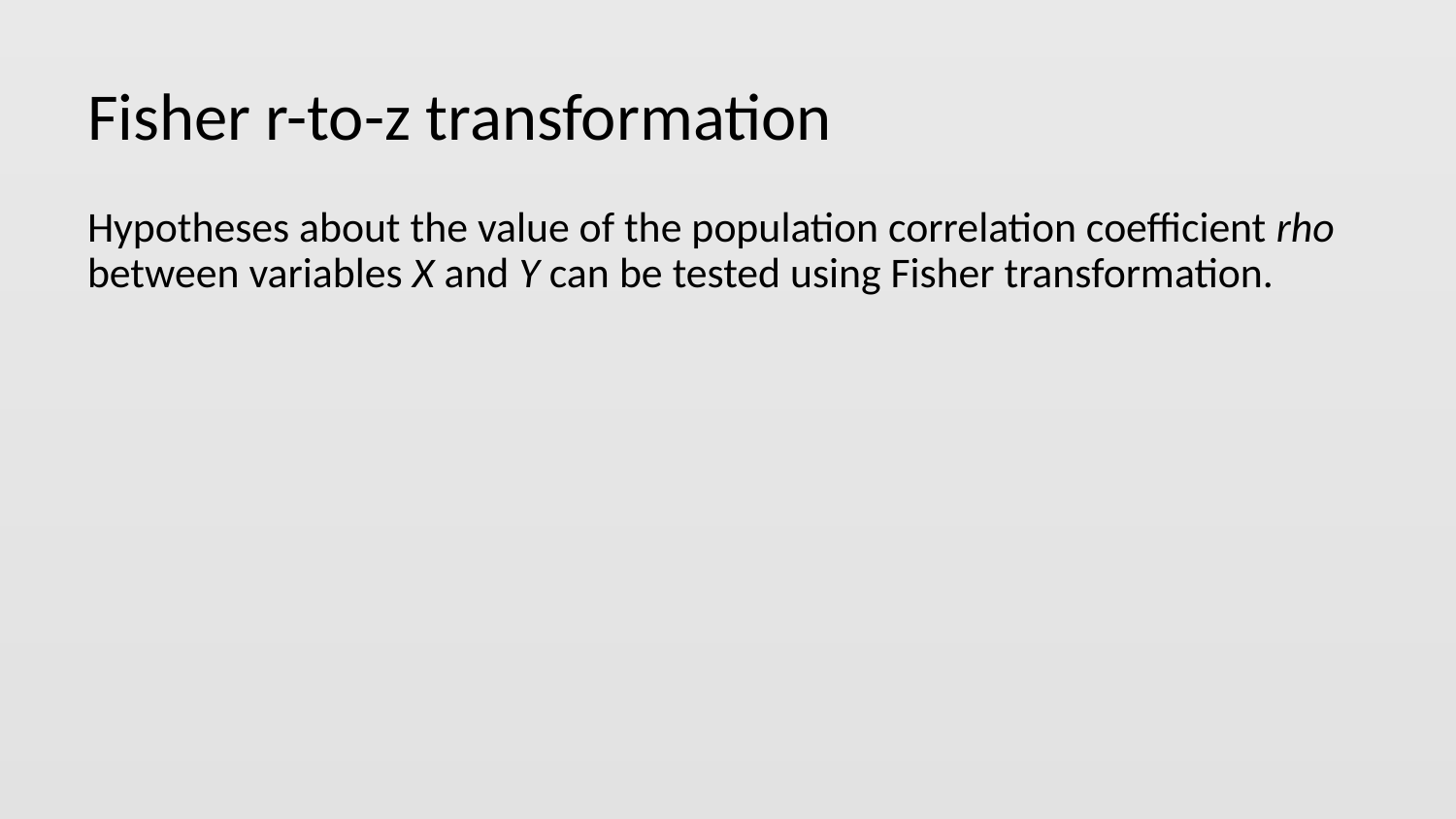

# Fisher r-to-z transformation
Hypotheses about the value of the population correlation coefficient rho between variables X and Y can be tested using Fisher transformation.